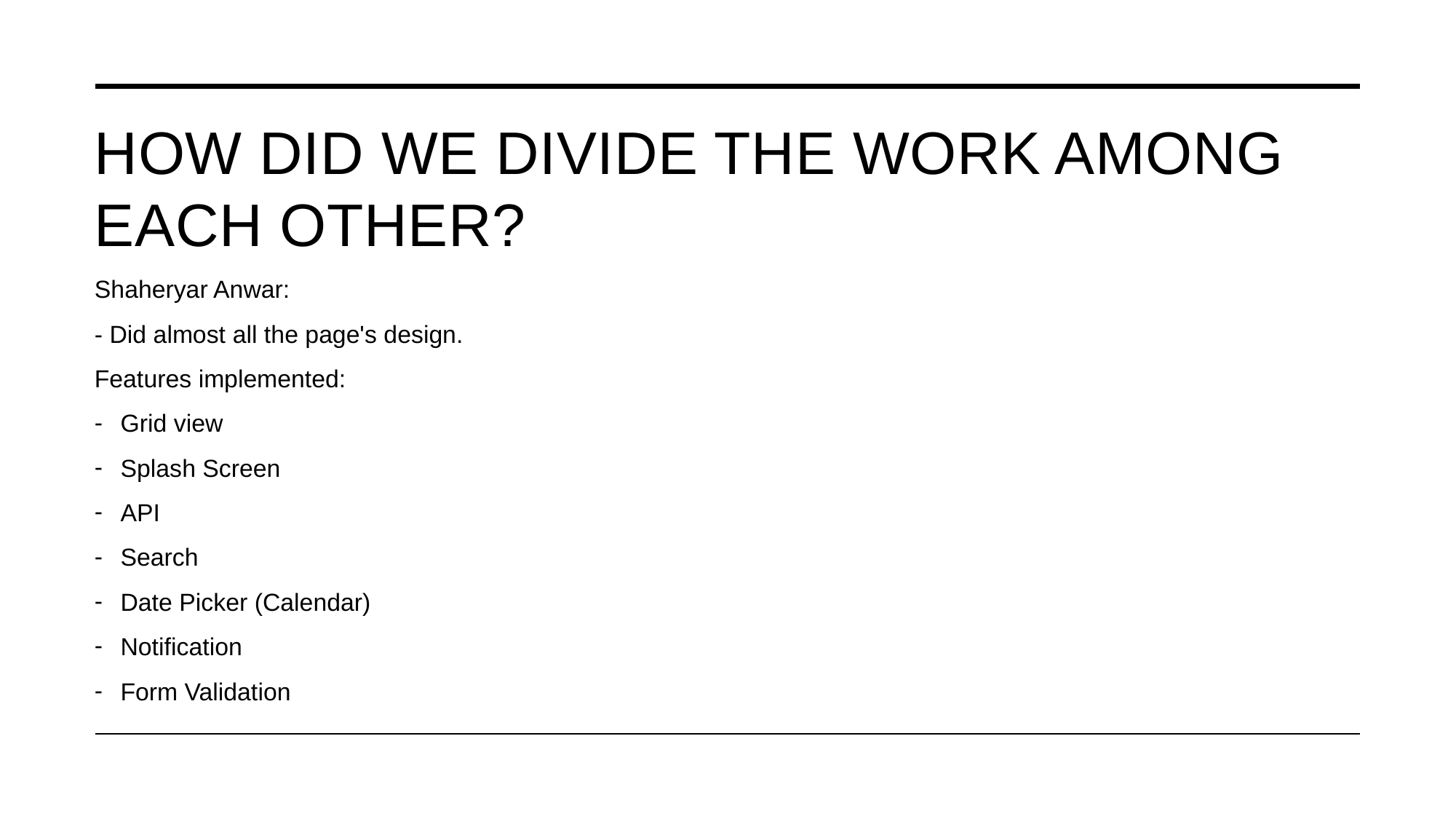

# How did we divide the work among each other?
Shaheryar Anwar:
- Did almost all the page's design.
Features implemented:
Grid view
Splash Screen
API
Search
Date Picker (Calendar)
Notification
Form Validation